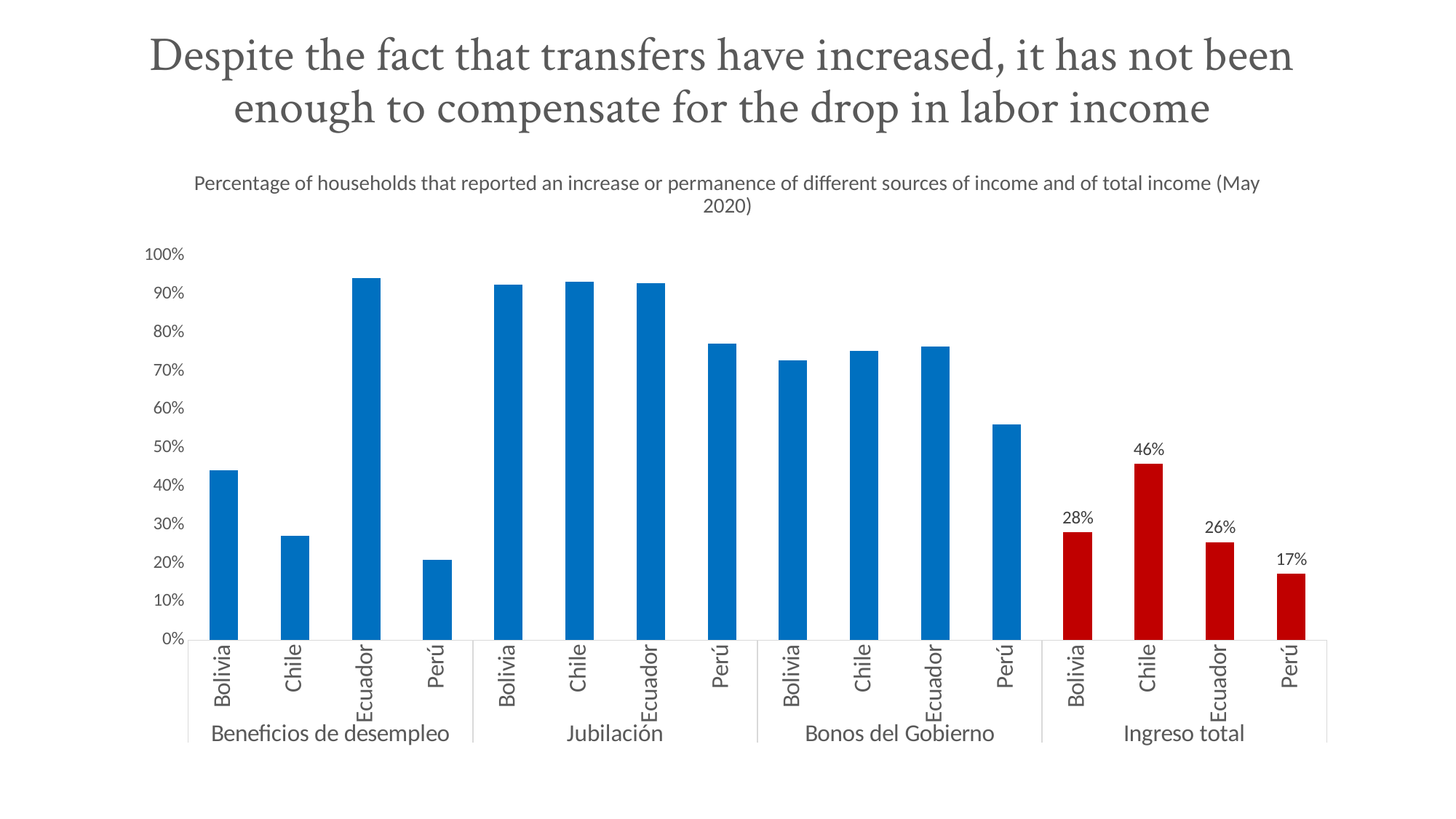

# Despite the fact that transfers have increased, it has not been enough to compensate for the drop in labor income
Percentage of households that reported an increase or permanence of different sources of income and of total income (May 2020)

### Chart

| Category | Trabajó |
|---|---|
| Bolivia | 0.44120000000000004 |
| Chile | 0.2707 |
| Ecuador | 0.9413 |
| Perú | 0.2081 |
| Bolivia | 0.9252 |
| Chile | 0.9321 |
| Ecuador | 0.9279 |
| Perú | 0.7713 |
| Bolivia | 0.7272000000000001 |
| Chile | 0.7521 |
| Ecuador | 0.7643 |
| Perú | 0.5608 |
| Bolivia | 0.2806 |
| Chile | 0.45830000000000004 |
| Ecuador | 0.255 |
| Perú | 0.1723 |